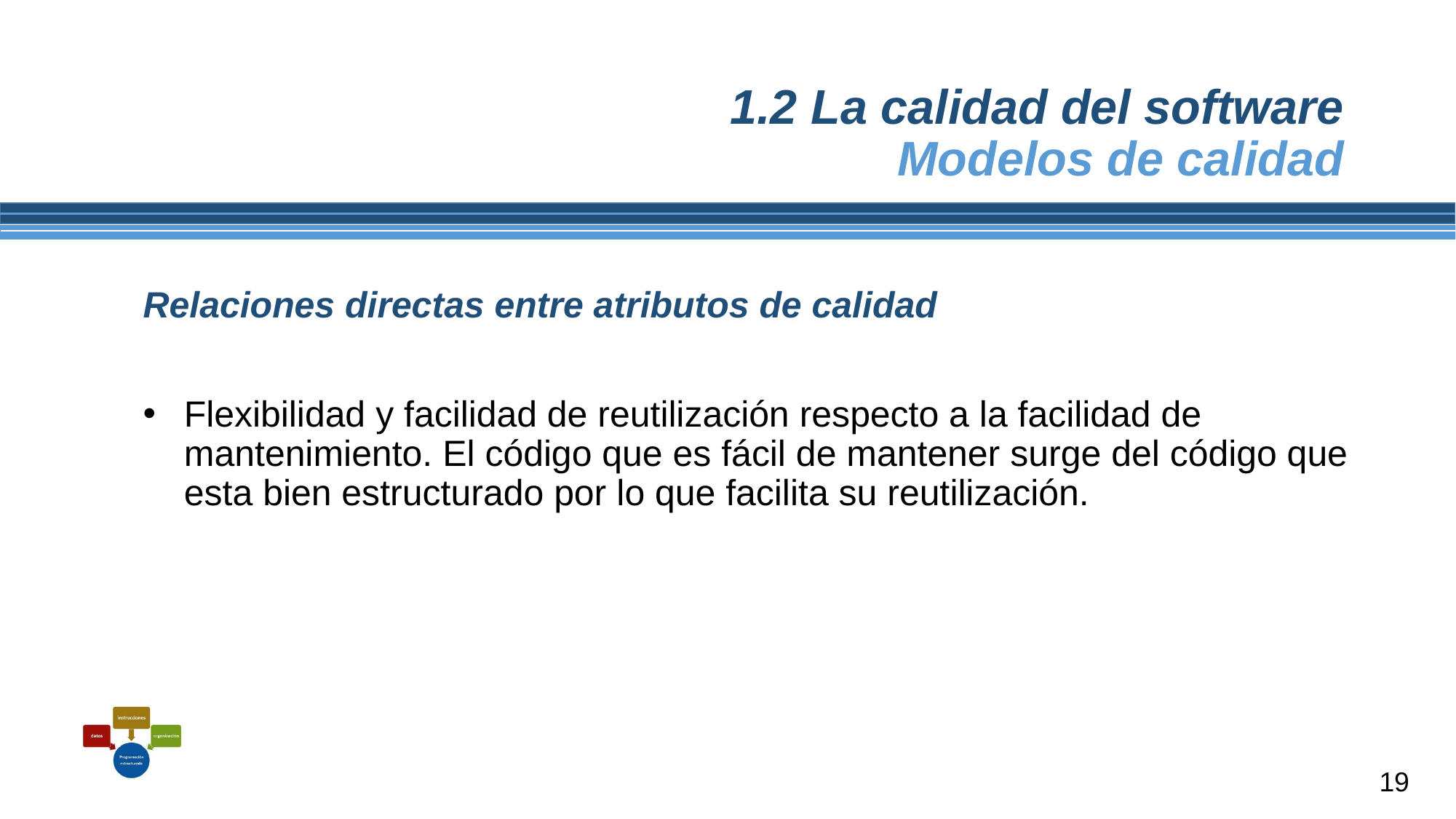

# 1.2 La calidad del software Modelos de calidad

Relaciones directas entre atributos de calidad

Flexibilidad y facilidad de reutilización respecto a la facilidad de mantenimiento. El código que es fácil de mantener surge del código que esta bien estructurado por lo que facilita su reutilización.
19